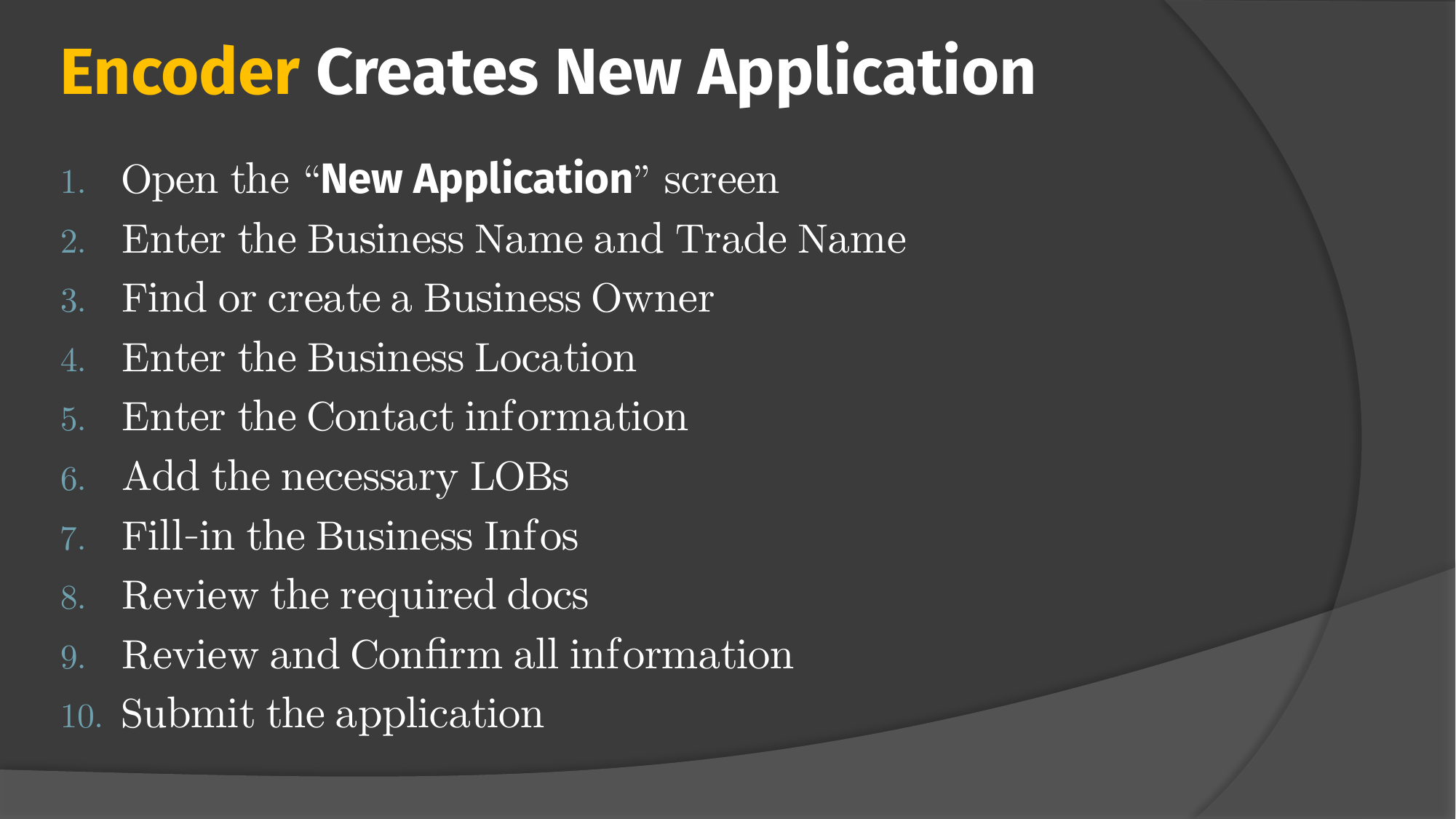

# Encoder Creates New Application
Open the “New Application” screen
Enter the Business Name and Trade Name
Find or create a Business Owner
Enter the Business Location
Enter the Contact information
Add the necessary LOBs
Fill-in the Business Infos
Review the required docs
Review and Confirm all information
Submit the application